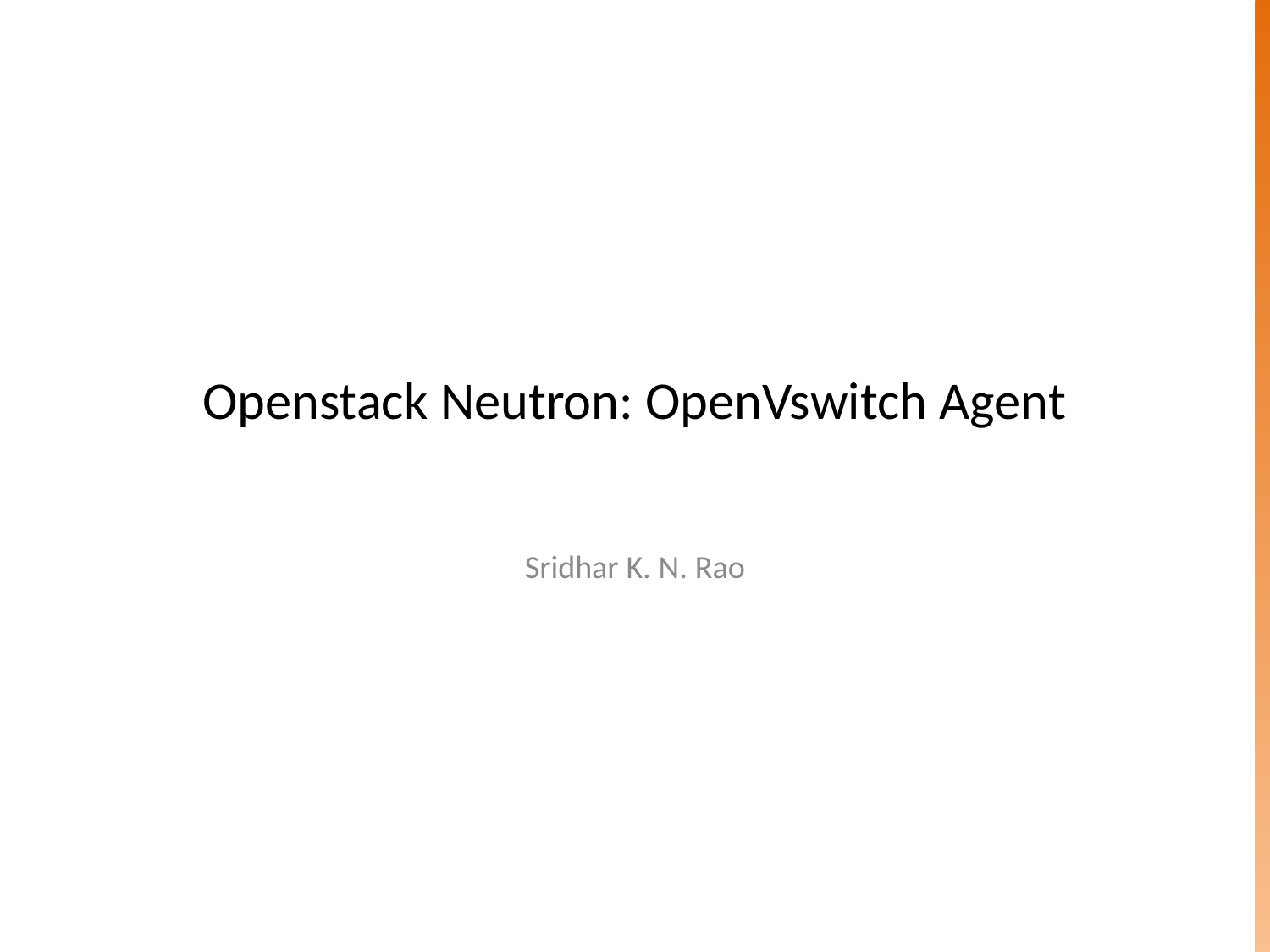

# Openstack Neutron: OpenVswitch Agent
Sridhar K. N. Rao